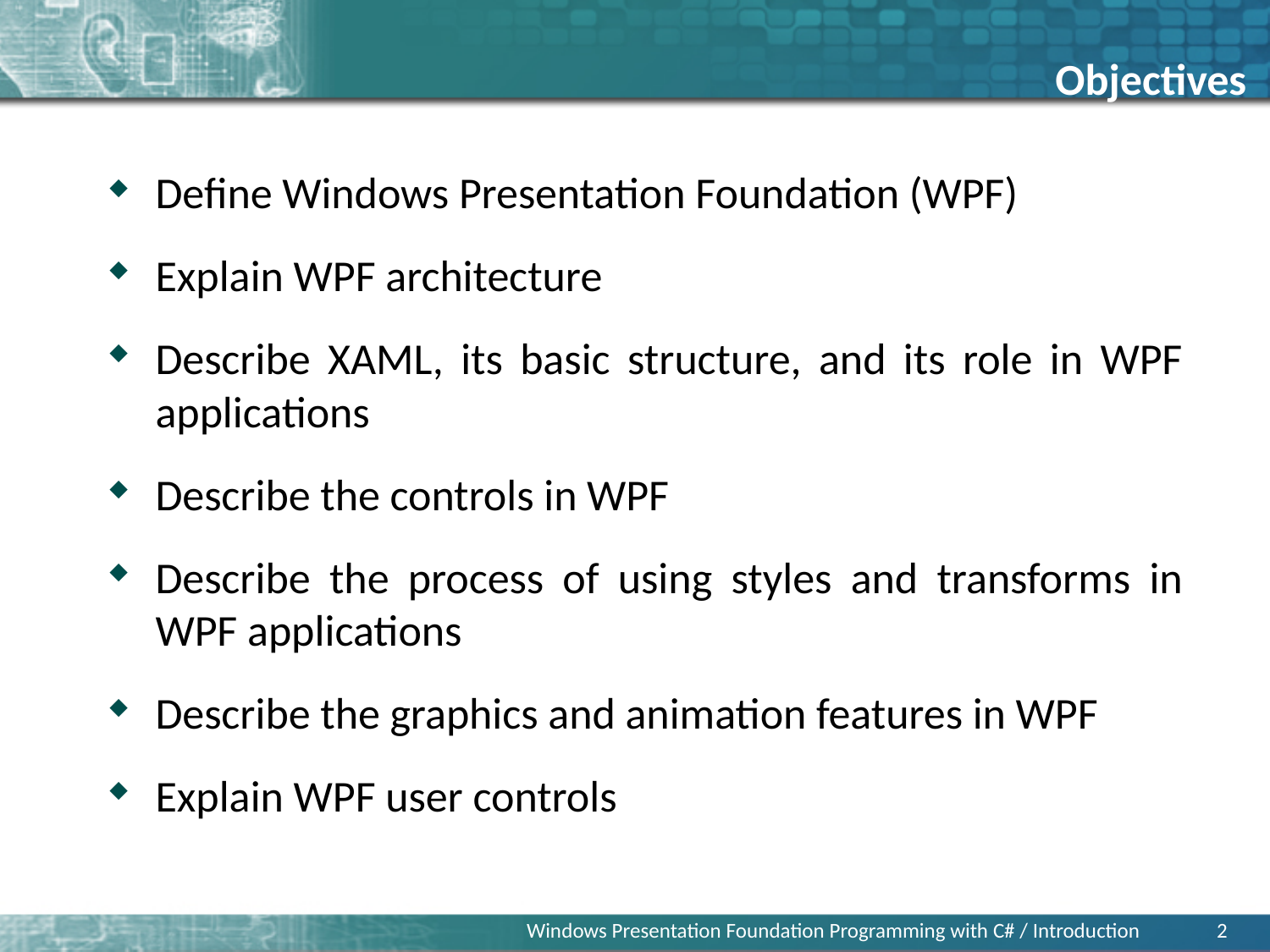

# Objectives
Define Windows Presentation Foundation (WPF)
Explain WPF architecture
Describe XAML, its basic structure, and its role in WPF applications
Describe the controls in WPF
Describe the process of using styles and transforms in WPF applications
Describe the graphics and animation features in WPF
Explain WPF user controls
Windows Presentation Foundation Programming with C# / Introduction
2